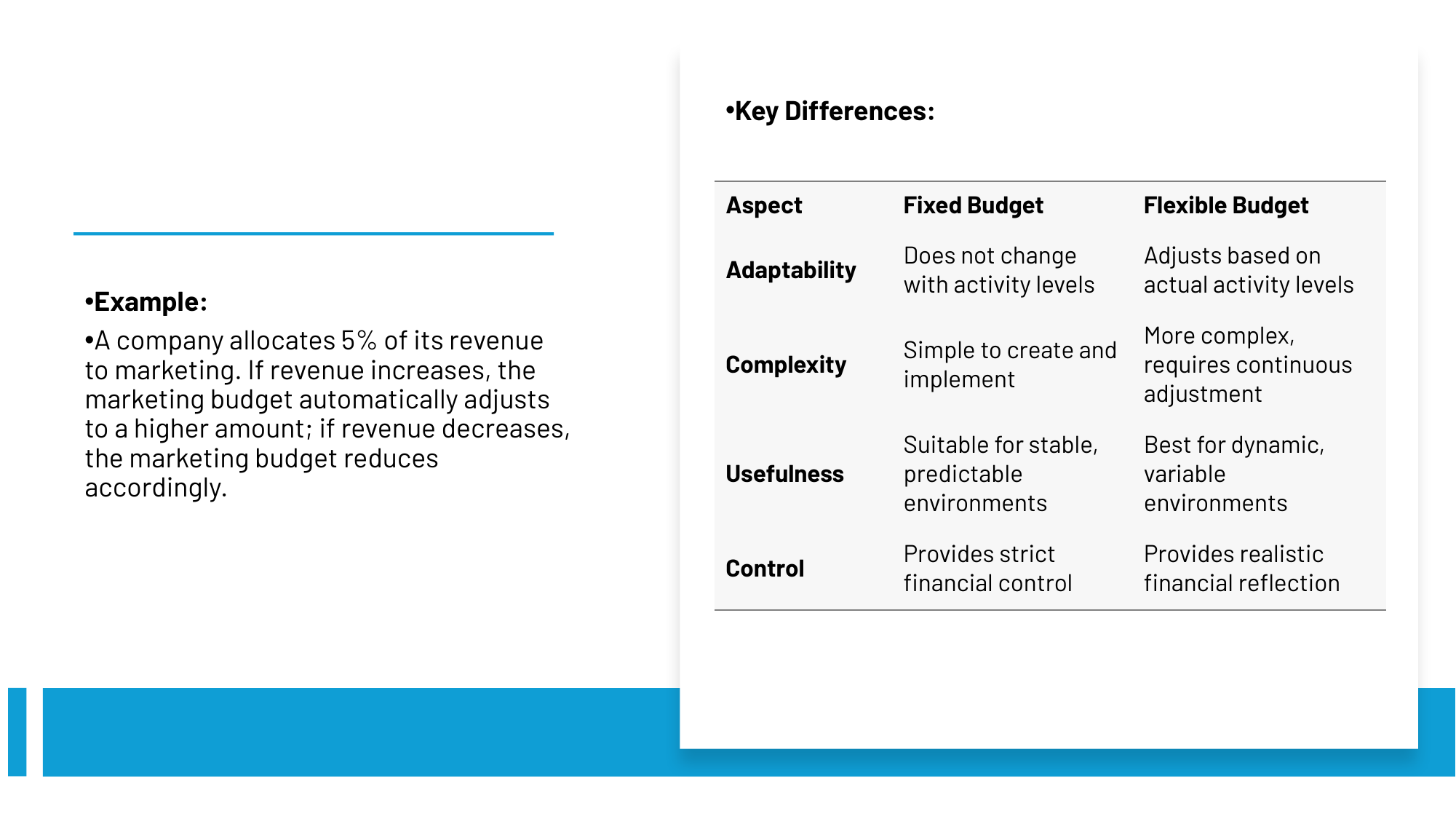

Key Differences:
| Aspect | Fixed Budget | Flexible Budget |
| --- | --- | --- |
| Adaptability | Does not change with activity levels | Adjusts based on actual activity levels |
| Complexity | Simple to create and implement | More complex, requires continuous adjustment |
| Usefulness | Suitable for stable, predictable environments | Best for dynamic, variable environments |
| Control | Provides strict financial control | Provides realistic financial reflection |
Example:
A company allocates 5% of its revenue to marketing. If revenue increases, the marketing budget automatically adjusts to a higher amount; if revenue decreases, the marketing budget reduces accordingly.